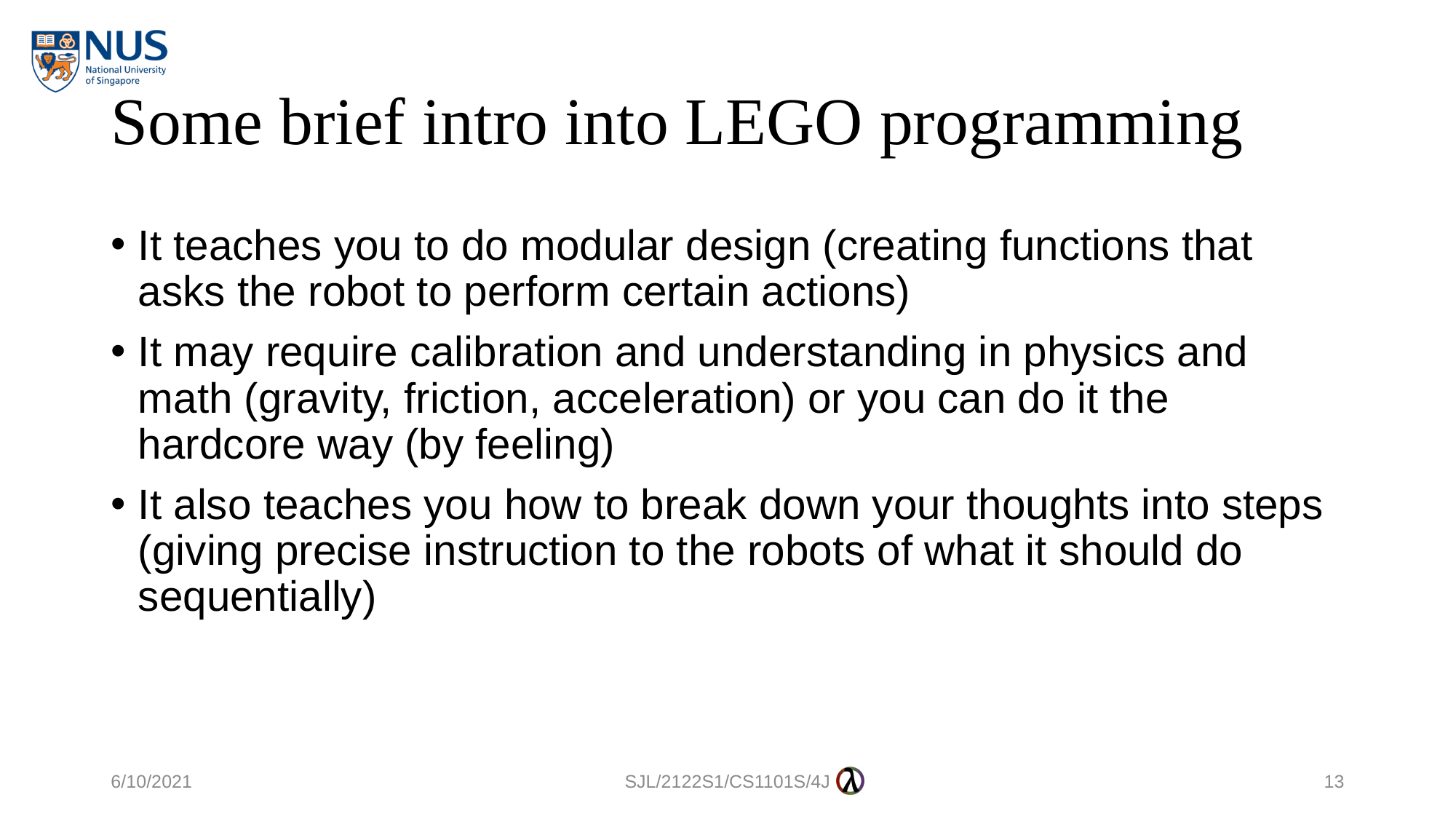

# Some brief intro into LEGO programming
It teaches you to do modular design (creating functions that asks the robot to perform certain actions)
It may require calibration and understanding in physics and math (gravity, friction, acceleration) or you can do it the hardcore way (by feeling)
It also teaches you how to break down your thoughts into steps (giving precise instruction to the robots of what it should do sequentially)
6/10/2021
SJL/2122S1/CS1101S/4J
13